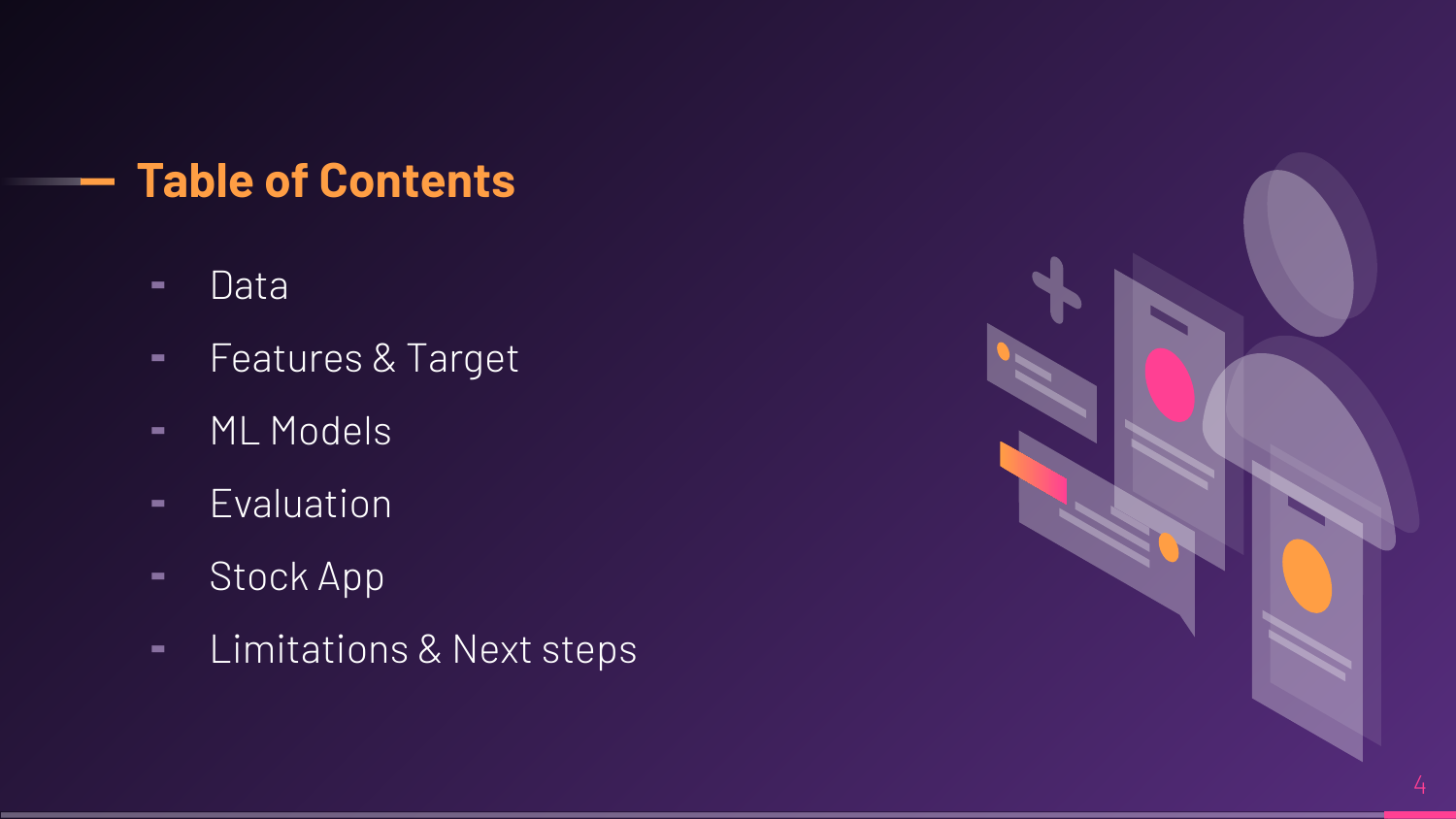

# Table of Contents

Data
Features & Target
ML Models
Evaluation
Stock App
Limitations & Next steps

4